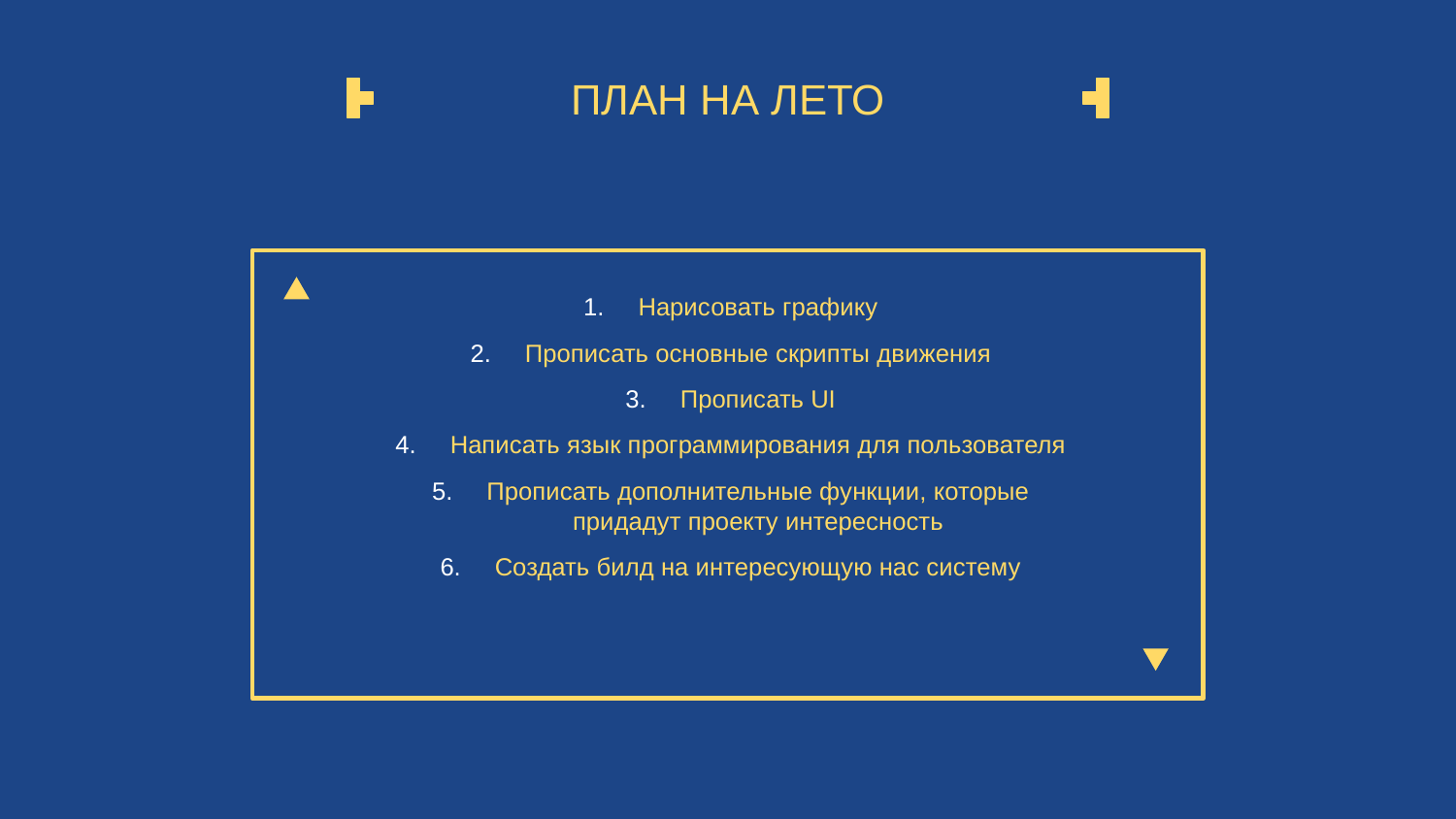

# ПЛАН НА ЛЕТО

Нарисовать графику
Прописать основные скрипты движения
Прописать UI
Написать язык программирования для пользователя
Прописать дополнительные функции, которые придадут проекту интересность
Создать билд на интересующую нас систему